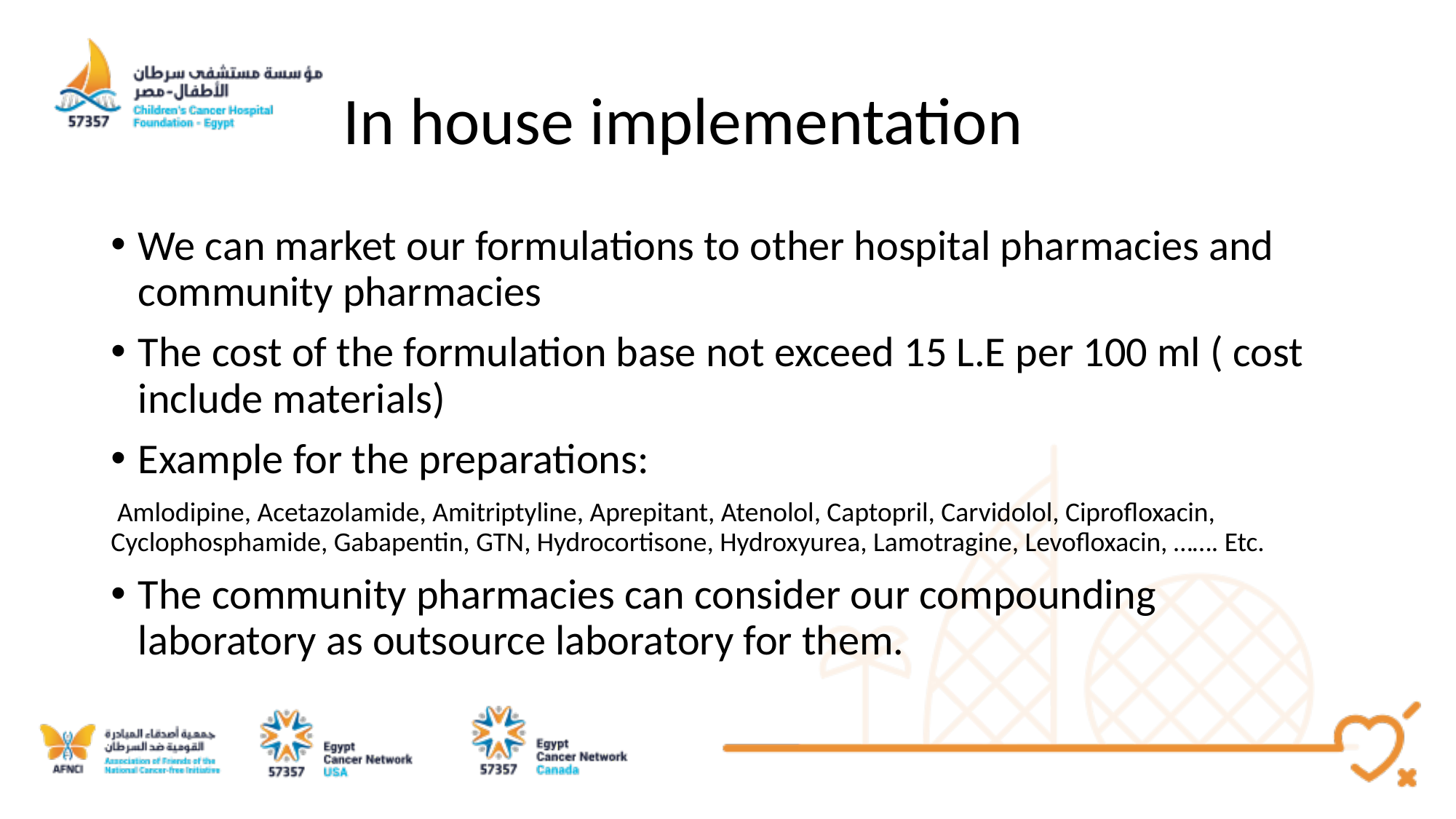

# In house implementation
We can market our formulations to other hospital pharmacies and community pharmacies
The cost of the formulation base not exceed 15 L.E per 100 ml ( cost include materials)
Example for the preparations:
 Amlodipine, Acetazolamide, Amitriptyline, Aprepitant, Atenolol, Captopril, Carvidolol, Ciprofloxacin, Cyclophosphamide, Gabapentin, GTN, Hydrocortisone, Hydroxyurea, Lamotragine, Levofloxacin, ……. Etc.
The community pharmacies can consider our compounding laboratory as outsource laboratory for them.